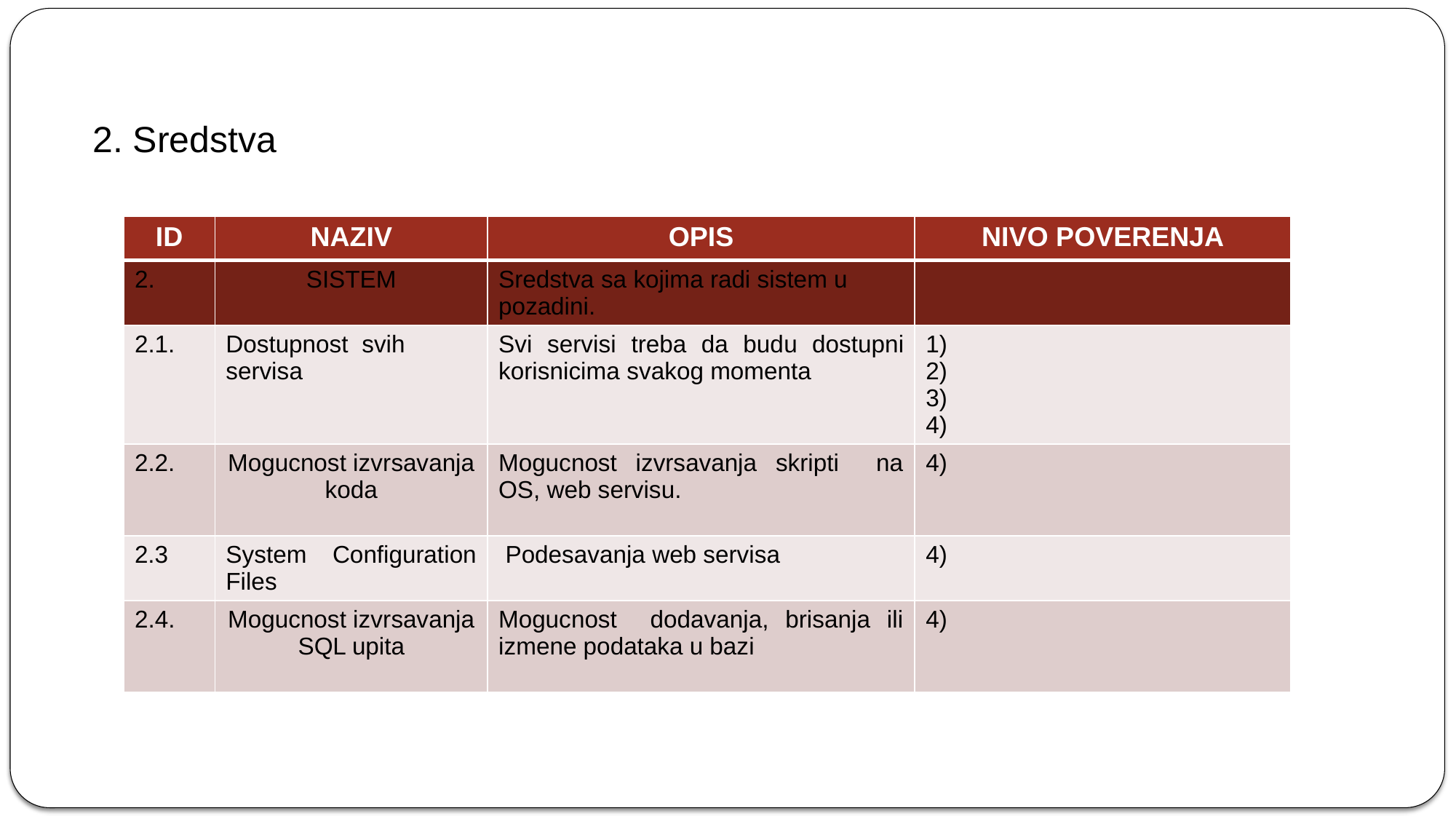

#
2. Sredstva
| ID | NAZIV | OPIS | NIVO POVERENJA |
| --- | --- | --- | --- |
| 2. | SISTEM | Sredstva sa kojima radi sistem u pozadini. |  |
| 2.1. | Dostupnost svih servisa | Svi servisi treba da budu dostupni korisnicima svakog momenta | 1) 2) 3) 4) |
| 2.2. | Mogucnost izvrsavanja koda | Mogucnost izvrsavanja skripti na OS, web servisu. | 4) |
| 2.3 | System Configuration Files | Podesavanja web servisa | 4) |
| 2.4. | Mogucnost izvrsavanja SQL upita | Mogucnost dodavanja, brisanja ili izmene podataka u bazi | 4) |